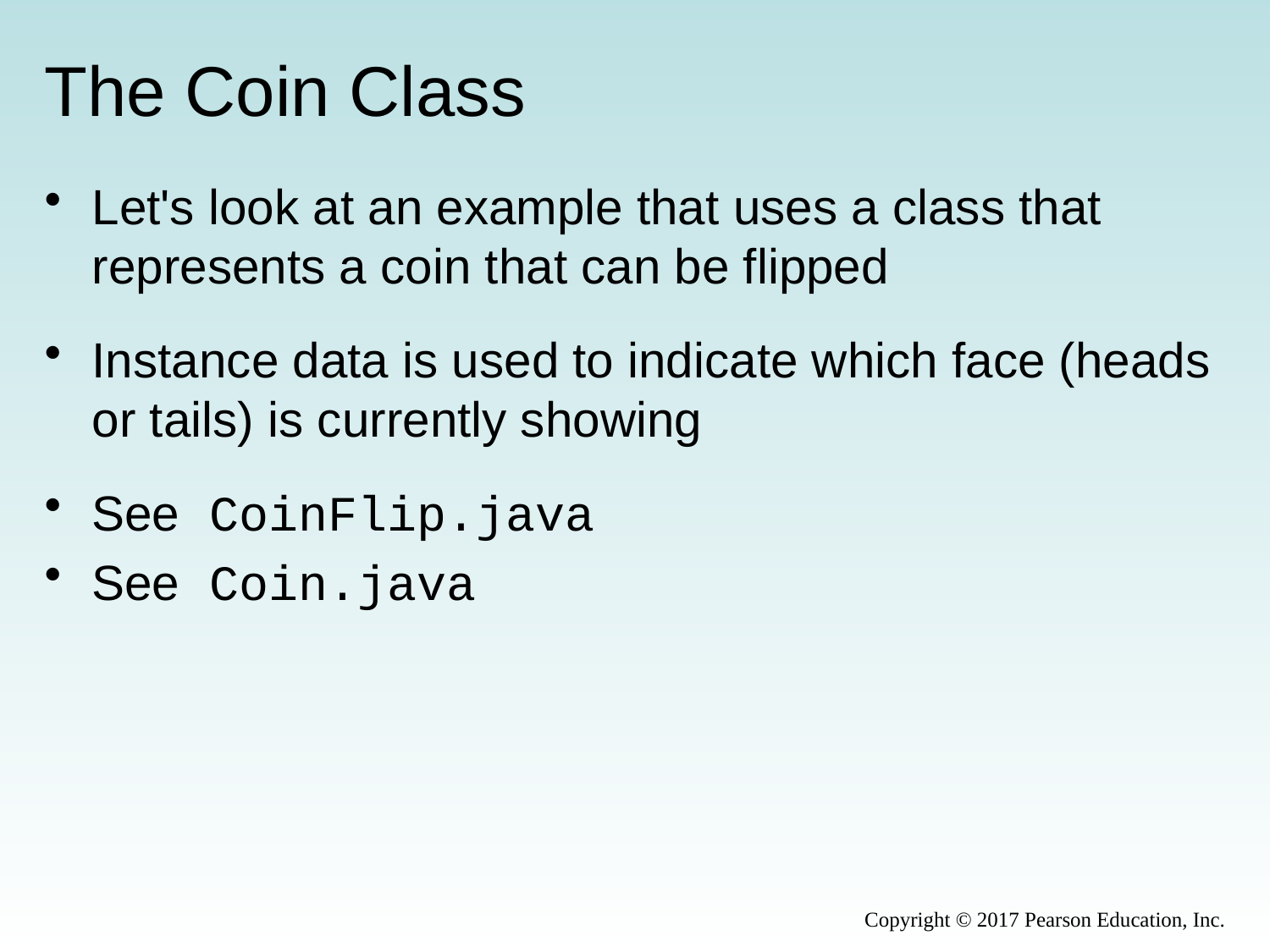

# The Coin Class
Let's look at an example that uses a class that represents a coin that can be flipped
Instance data is used to indicate which face (heads or tails) is currently showing
See CoinFlip.java
See Coin.java
Copyright © 2017 Pearson Education, Inc.